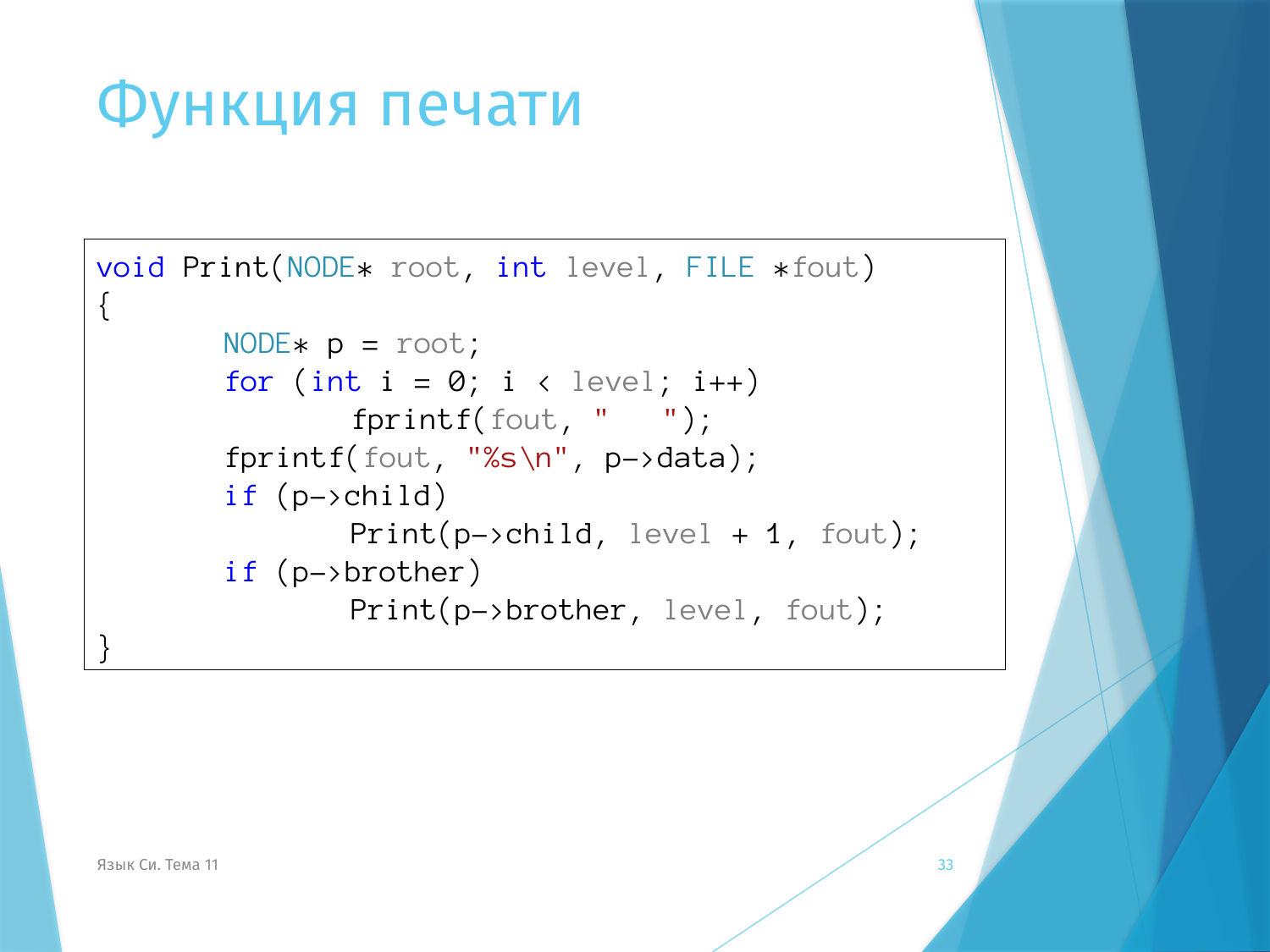

# Функция печати
void Print(NODE* root, int level, FILE *fout)
{
	NODE* p = root;
	for (int i = 0; i < level; i++)
		fprintf(fout, "   ");
	fprintf(fout, "%s\n", p->data);
	if (p->child)
		Print(p->child, level + 1, fout);
	if (p->brother)
		Print(p->brother, level, fout);
}
Язык Си. Тема 11
33